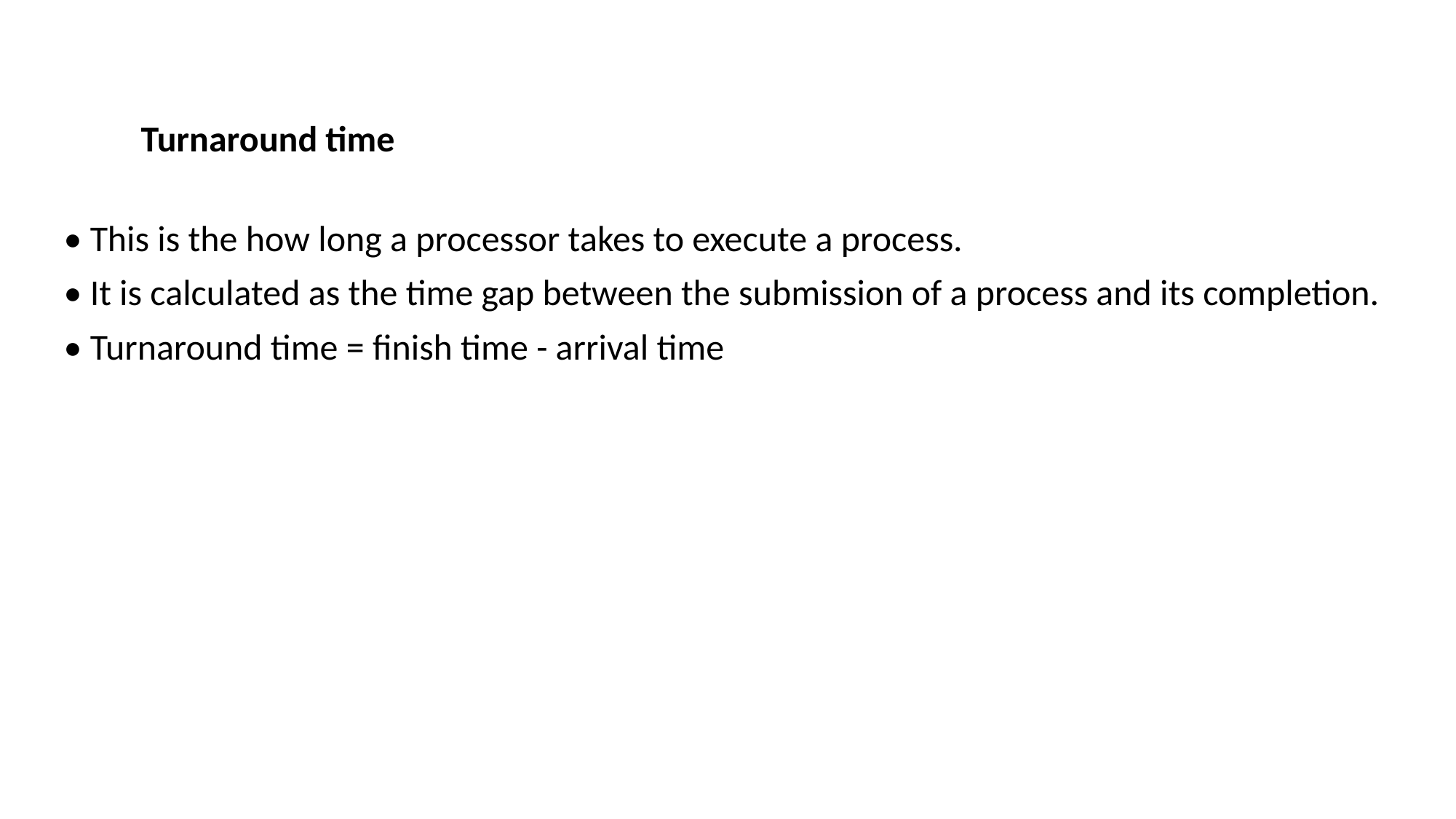

Turnaround time
• This is the how long a processor takes to execute a process.
• It is calculated as the time gap between the submission of a process and its completion.
• Turnaround time = finish time - arrival time